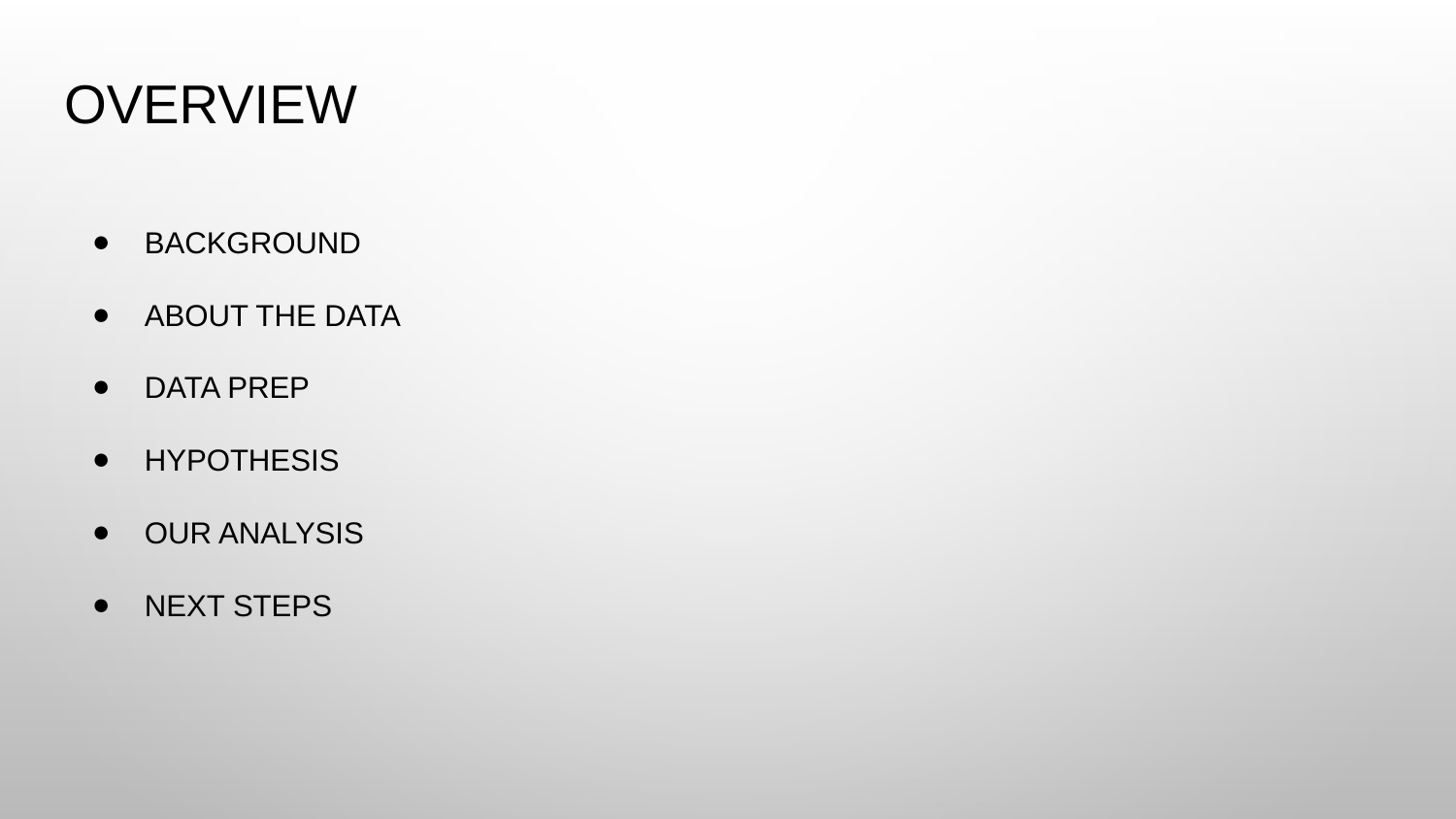

# Overview
Background
About the data
Data prep
Hypothesis
Our Analysis
Next Steps